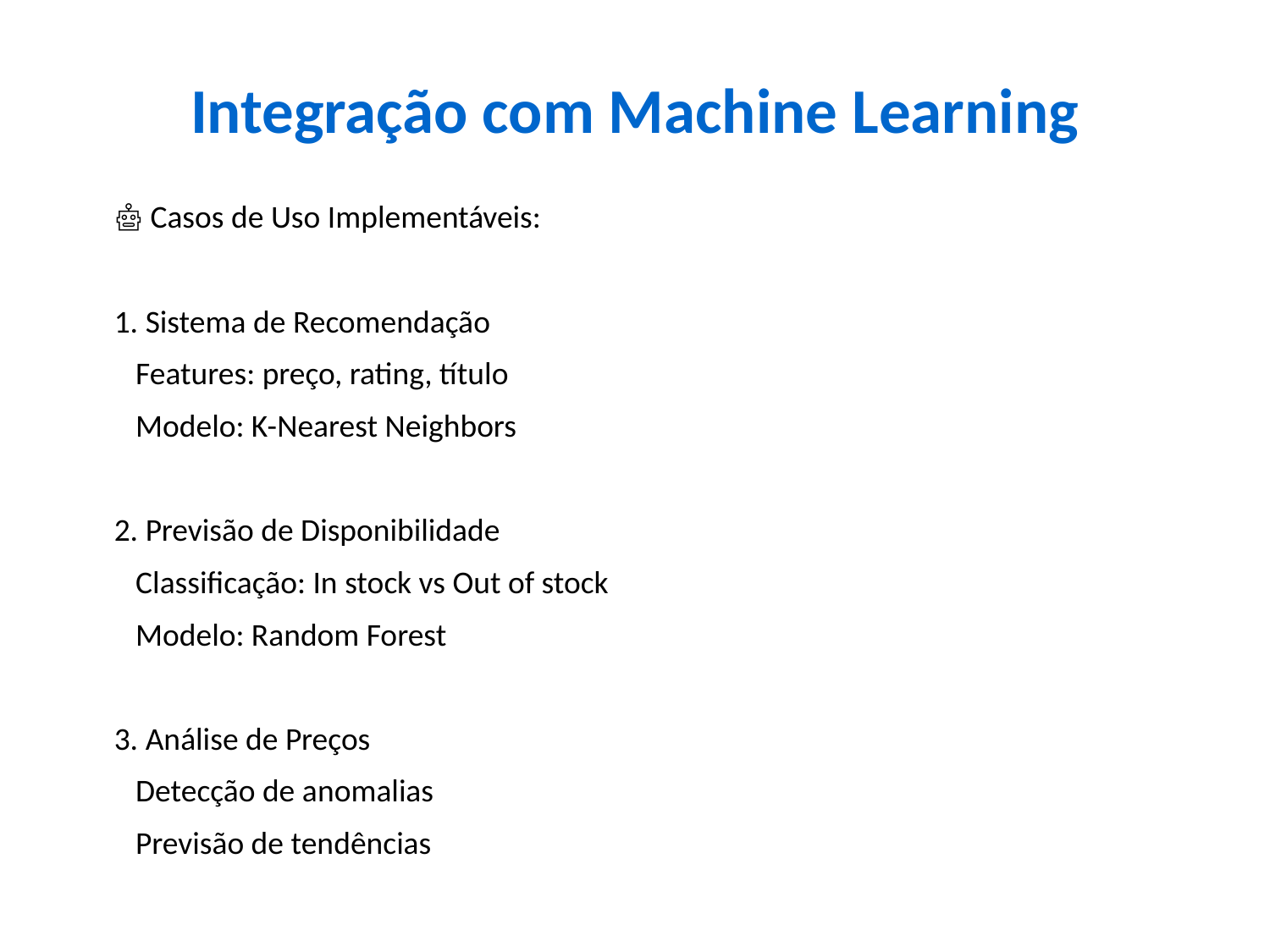

Integração com Machine Learning
🤖 Casos de Uso Implementáveis:

1. Sistema de Recomendação
   Features: preço, rating, título
   Modelo: K-Nearest Neighbors

2. Previsão de Disponibilidade
   Classificação: In stock vs Out of stock
   Modelo: Random Forest

3. Análise de Preços
   Detecção de anomalias
   Previsão de tendências